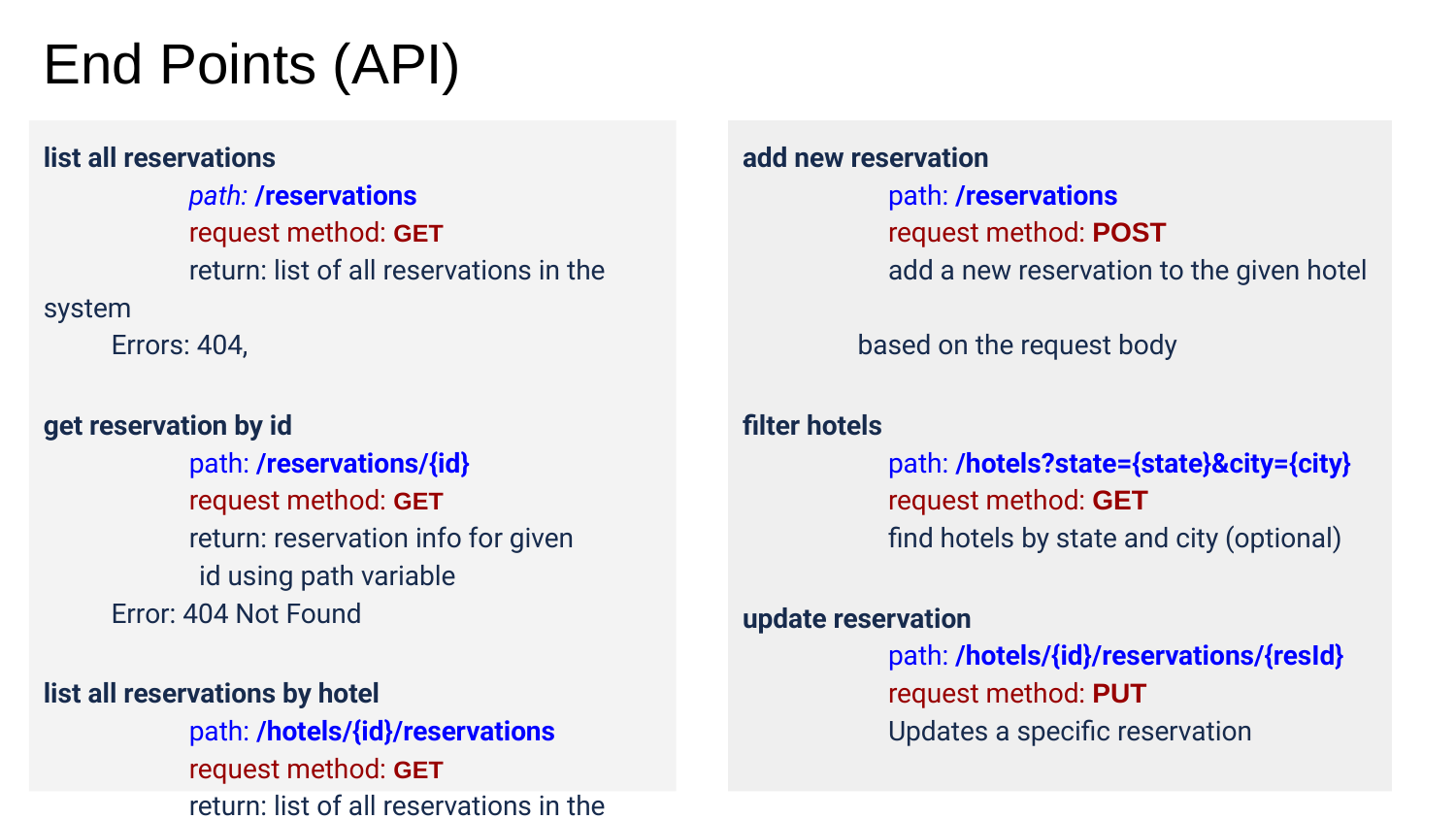

# End Points (API)
list all reservations
	path: /reservations
	request method: GET
	return: list of all reservations in the system
          Errors: 404,
get reservation by id
	path: /reservations/{id}
	request method: GET
	return: reservation info for given
                       id using path variable
          Error: 404 Not Found
list all reservations by hotel
	path: /hotels/{id}/reservations
	request method: GET
	return: list of all reservations in the
                       system by hotel

add new reservation
	path: /reservations
	request method: POST
	add a new reservation to the given hotel
                 based on the request body
filter hotels
	path: /hotels?state={state}&city={city}
	request method: GET
	find hotels by state and city (optional)
update reservation
	path: /hotels/{id}/reservations/{resId}
	request method: PUT
	Updates a specific reservation